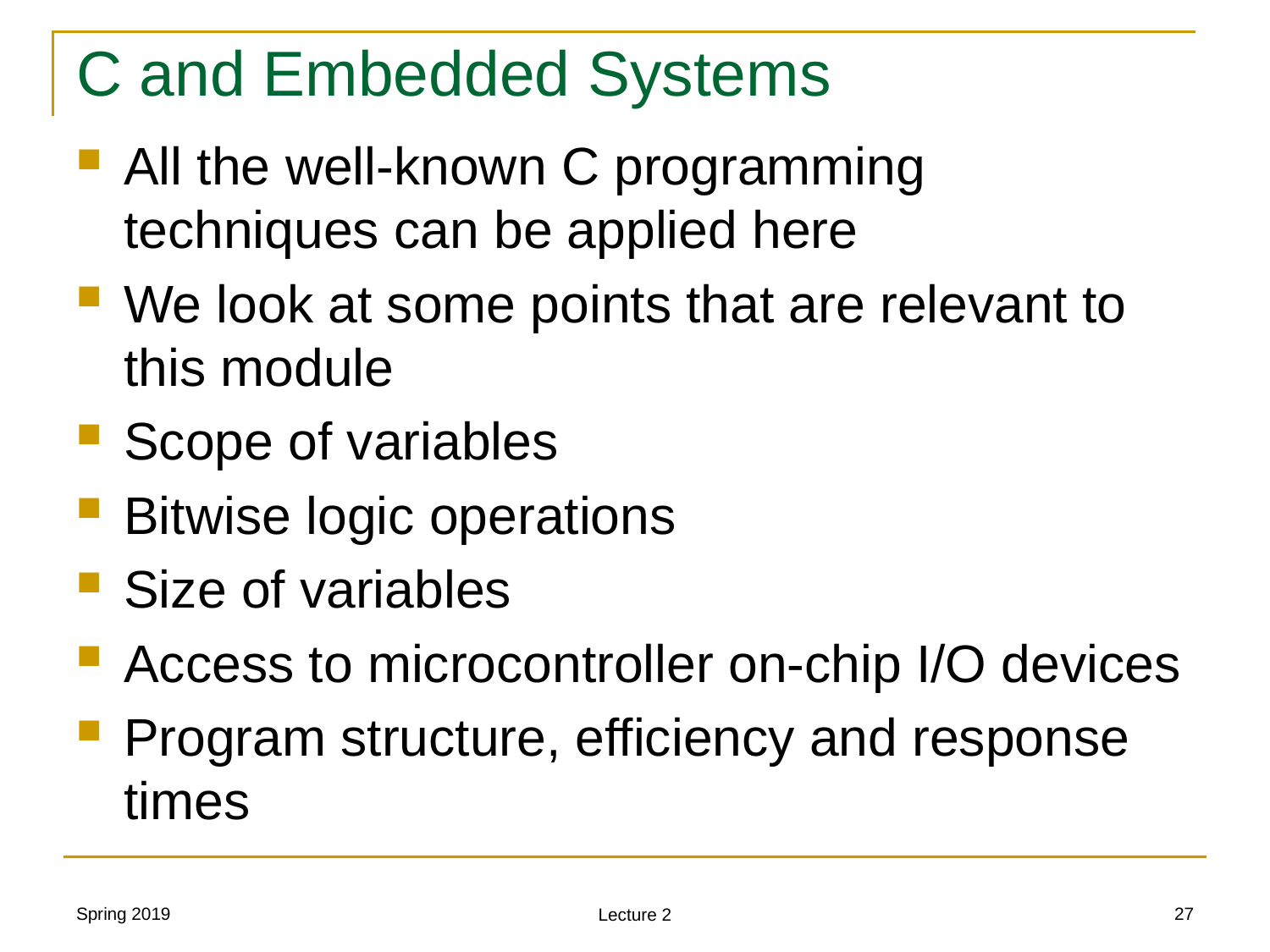

# C and Embedded Systems
All the well-known C programming techniques can be applied here
We look at some points that are relevant to this module
Scope of variables
Bitwise logic operations
Size of variables
Access to microcontroller on-chip I/O devices
Program structure, efficiency and response times
Spring 2019
27
Lecture 2